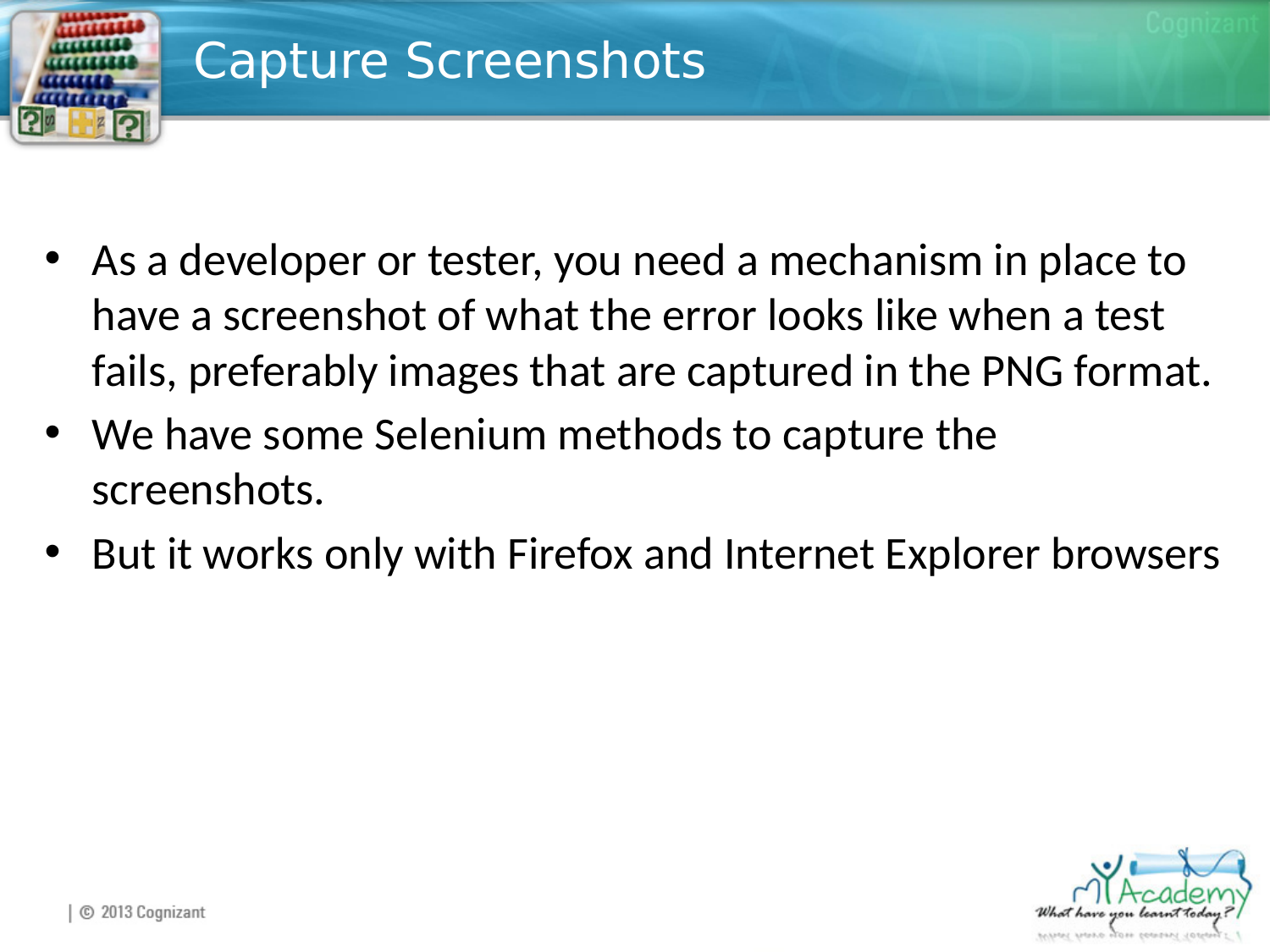

# Capture Screenshots
As a developer or tester, you need a mechanism in place to have a screenshot of what the error looks like when a test fails, preferably images that are captured in the PNG format.
We have some Selenium methods to capture the screenshots.
But it works only with Firefox and Internet Explorer browsers